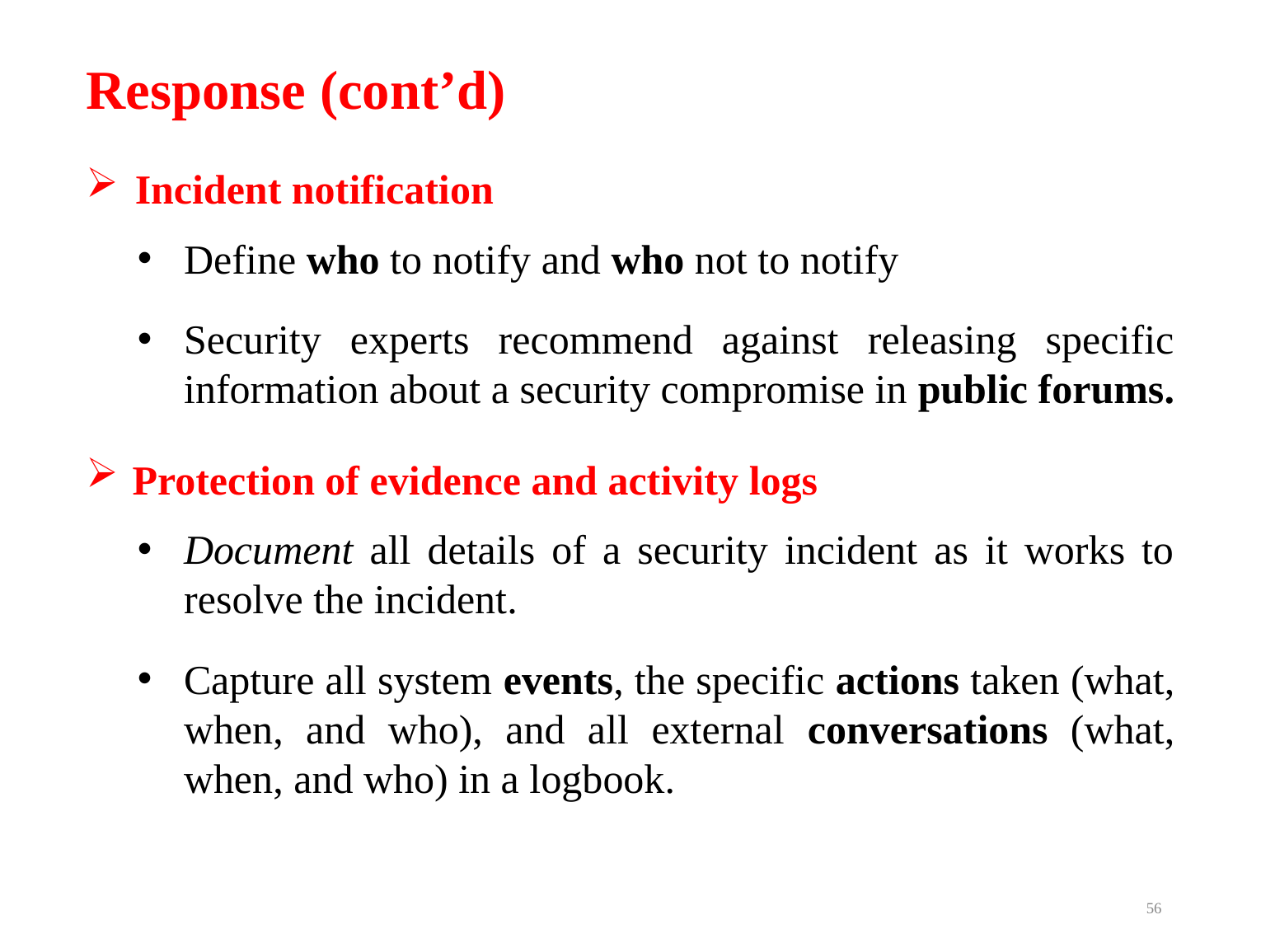

# Response (cont’d)
Incident notification
Define who to notify and who not to notify
Security experts recommend against releasing specific information about a security compromise in public forums.
Protection of evidence and activity logs
Document all details of a security incident as it works to resolve the incident.
Capture all system events, the specific actions taken (what, when, and who), and all external conversations (what, when, and who) in a logbook.
56